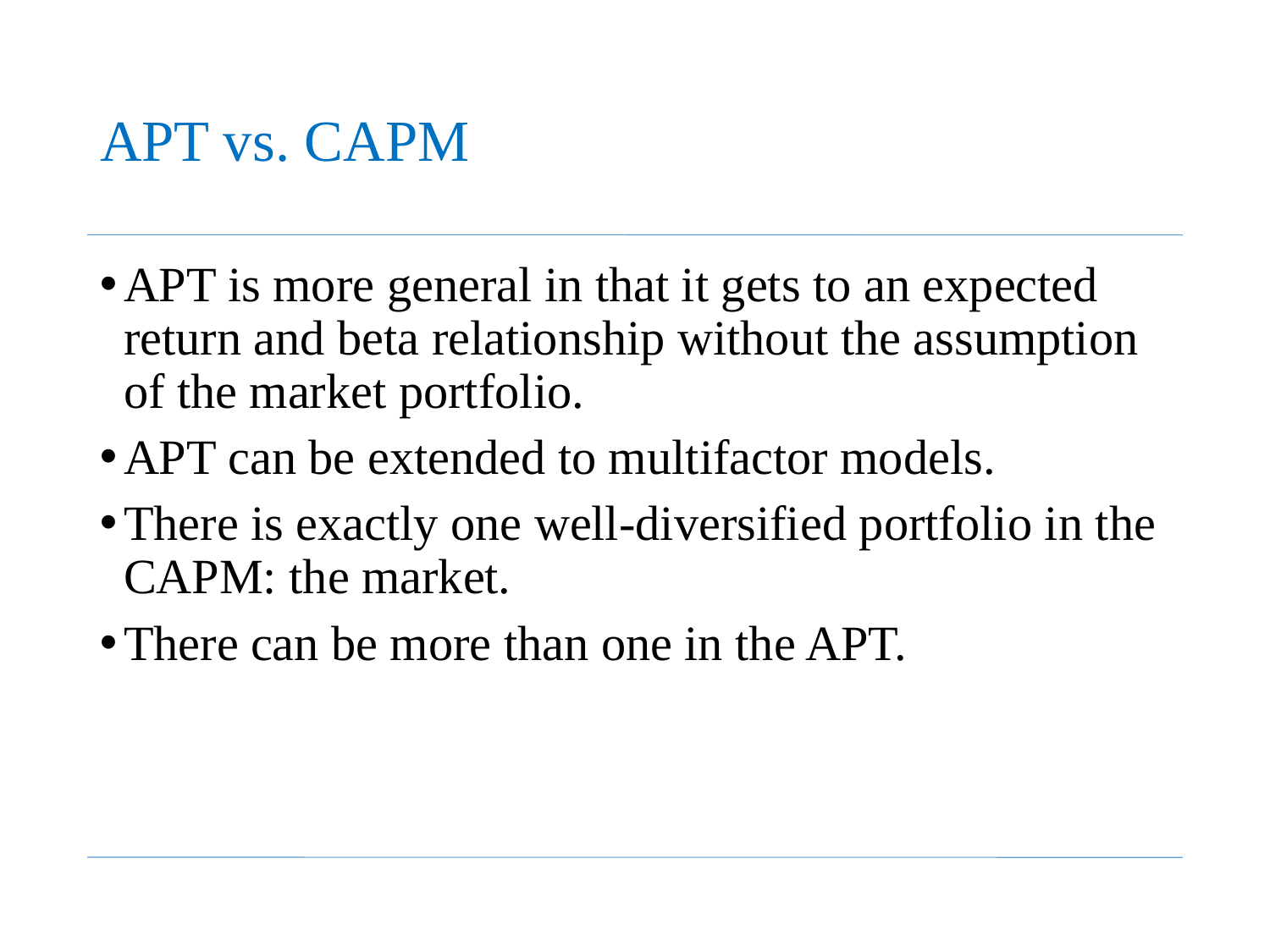

# APT vs. CAPM
APT is more general in that it gets to an expected return and beta relationship without the assumption of the market portfolio.
APT can be extended to multifactor models.
There is exactly one well-diversified portfolio in the CAPM: the market.
There can be more than one in the APT.